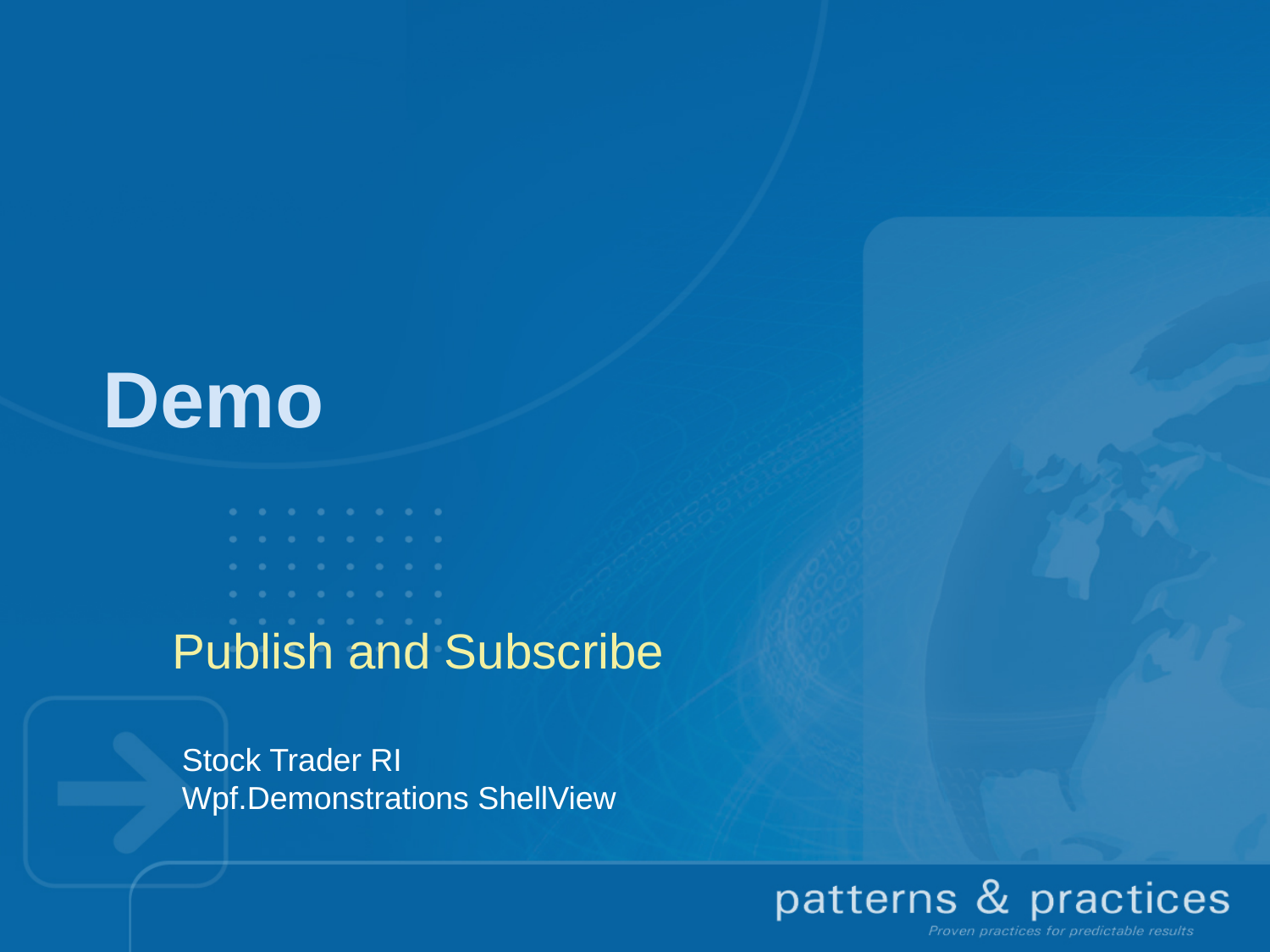

# Demo
Publish and Subscribe
Stock Trader RI
Wpf.Demonstrations ShellView